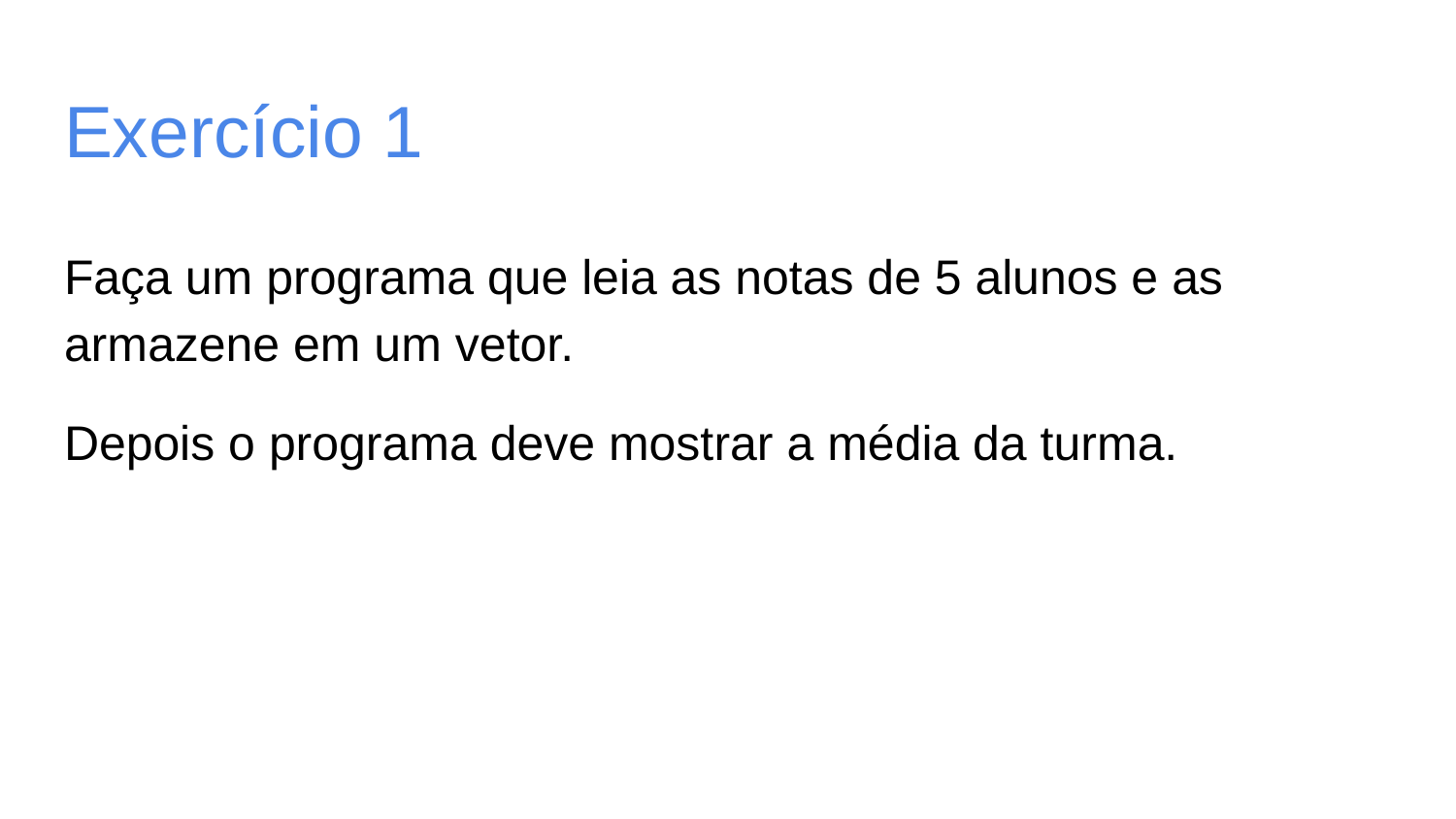

# Exercício 1
Faça um programa que leia as notas de 5 alunos e as armazene em um vetor.
Depois o programa deve mostrar a média da turma.